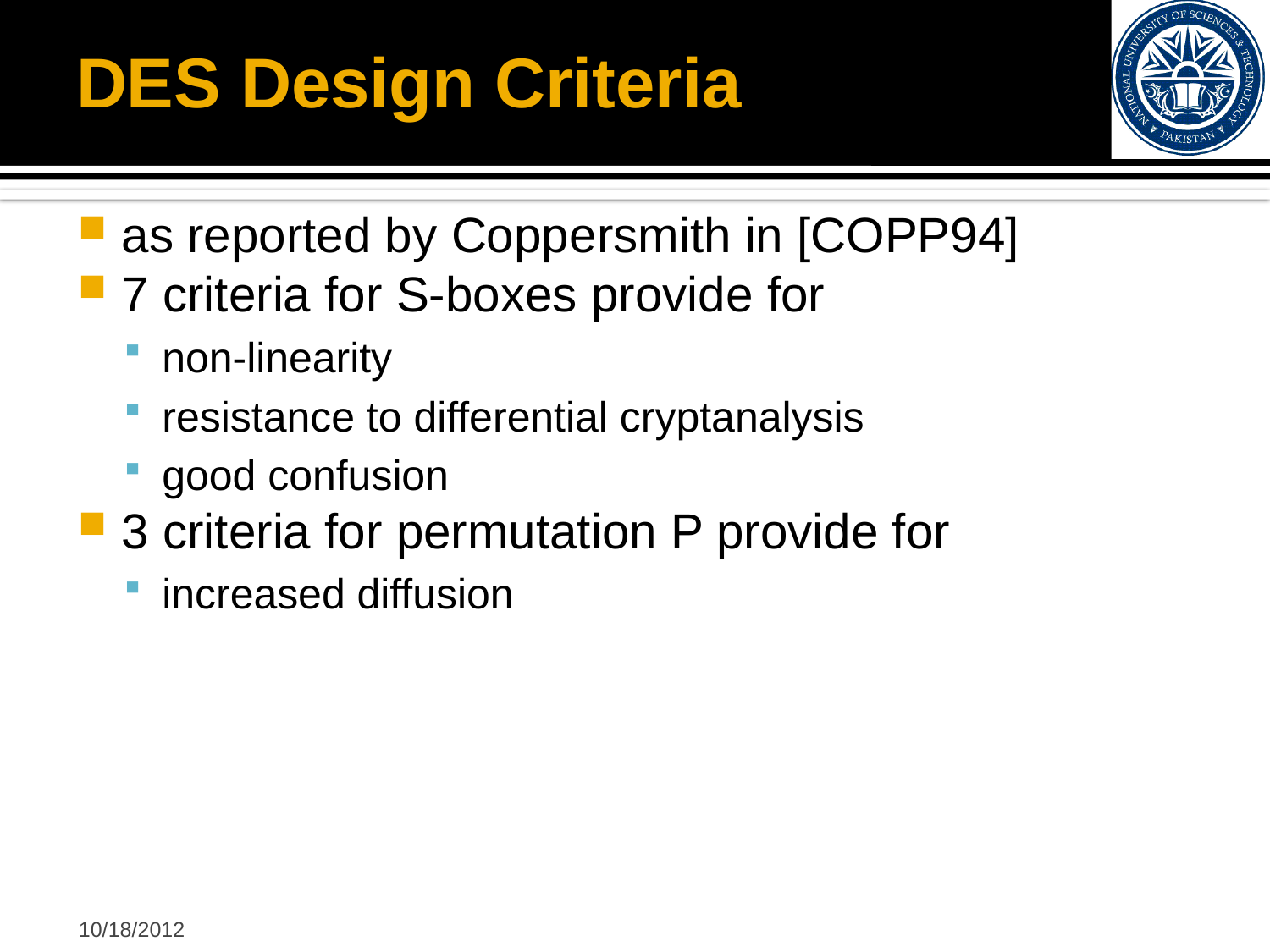

# DES Design Criteria
as reported by Coppersmith in [COPP94]
7 criteria for S-boxes provide for
non-linearity
resistance to differential cryptanalysis
good confusion
3 criteria for permutation P provide for
increased diffusion

10/18/2012